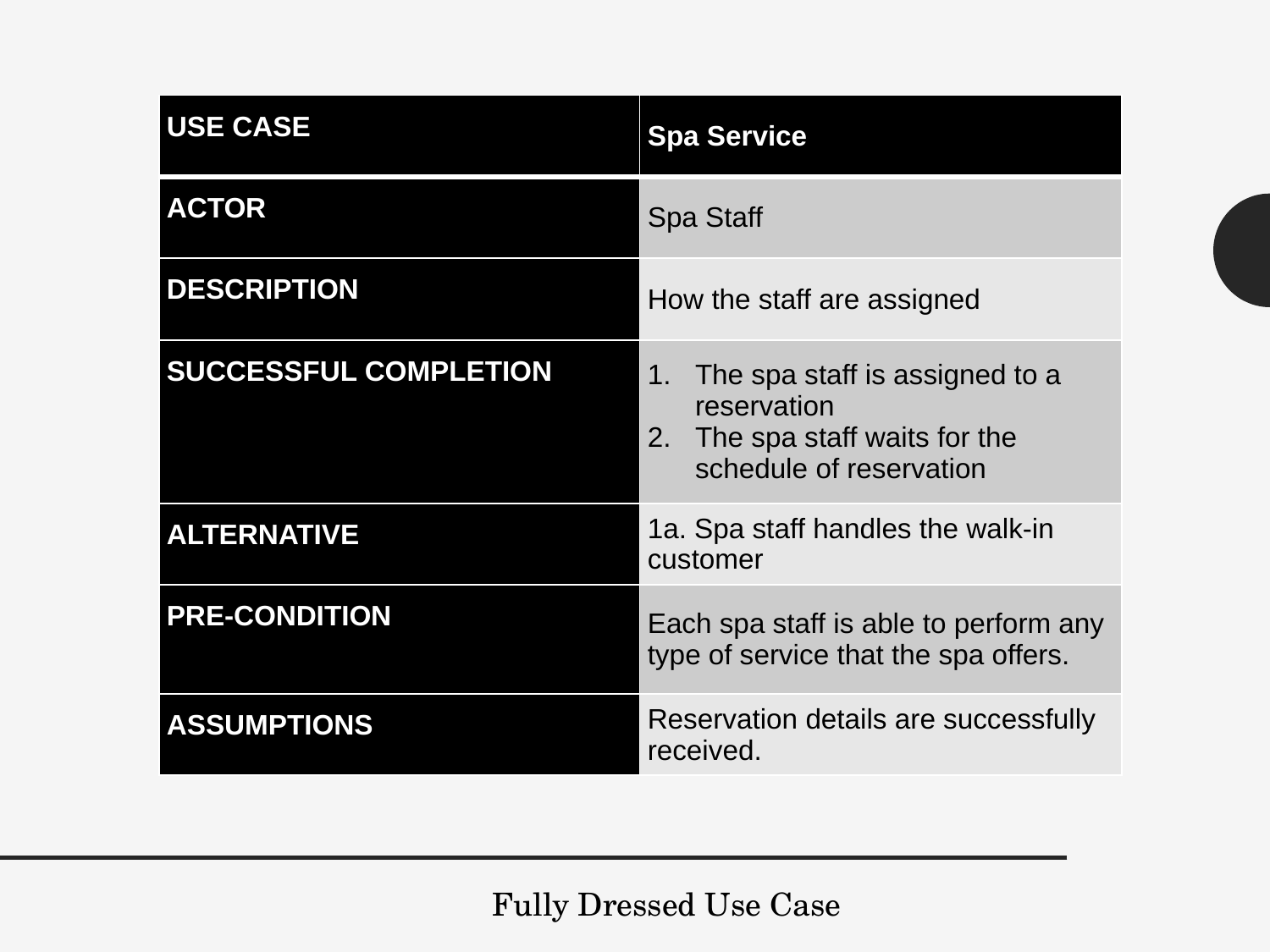

| USE CASE | Spa Service |
| --- | --- |
| ACTOR | Spa Staff |
| DESCRIPTION | How the staff are assigned |
| SUCCESSFUL COMPLETION | The spa staff is assigned to a reservation The spa staff waits for the schedule of reservation |
| ALTERNATIVE | 1a. Spa staff handles the walk-in customer |
| PRE-CONDITION | Each spa staff is able to perform any type of service that the spa offers. |
| ASSUMPTIONS | Reservation details are successfully received. |
#
Fully Dressed Use Case